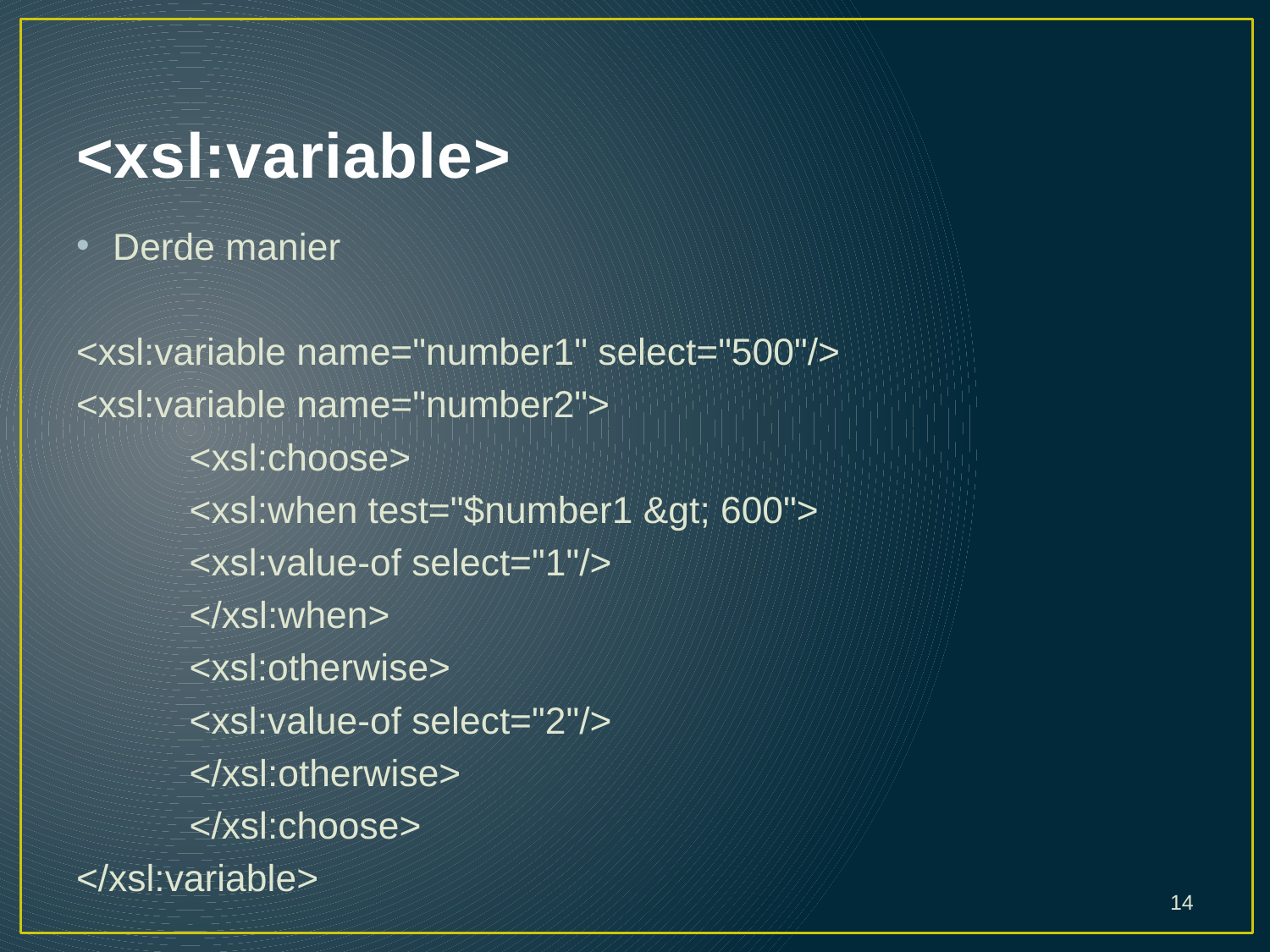

# <xsl:variable>
Derde manier

<xsl:variable name="number1" select="500"/>
<xsl:variable name="number2">
	<xsl:choose>
		<xsl:when test="$number1 &gt; 600">
			<xsl:value-of select="1"/>
		</xsl:when>
		<xsl:otherwise>
			<xsl:value-of select="2"/>
		</xsl:otherwise>
	</xsl:choose>
</xsl:variable>
14